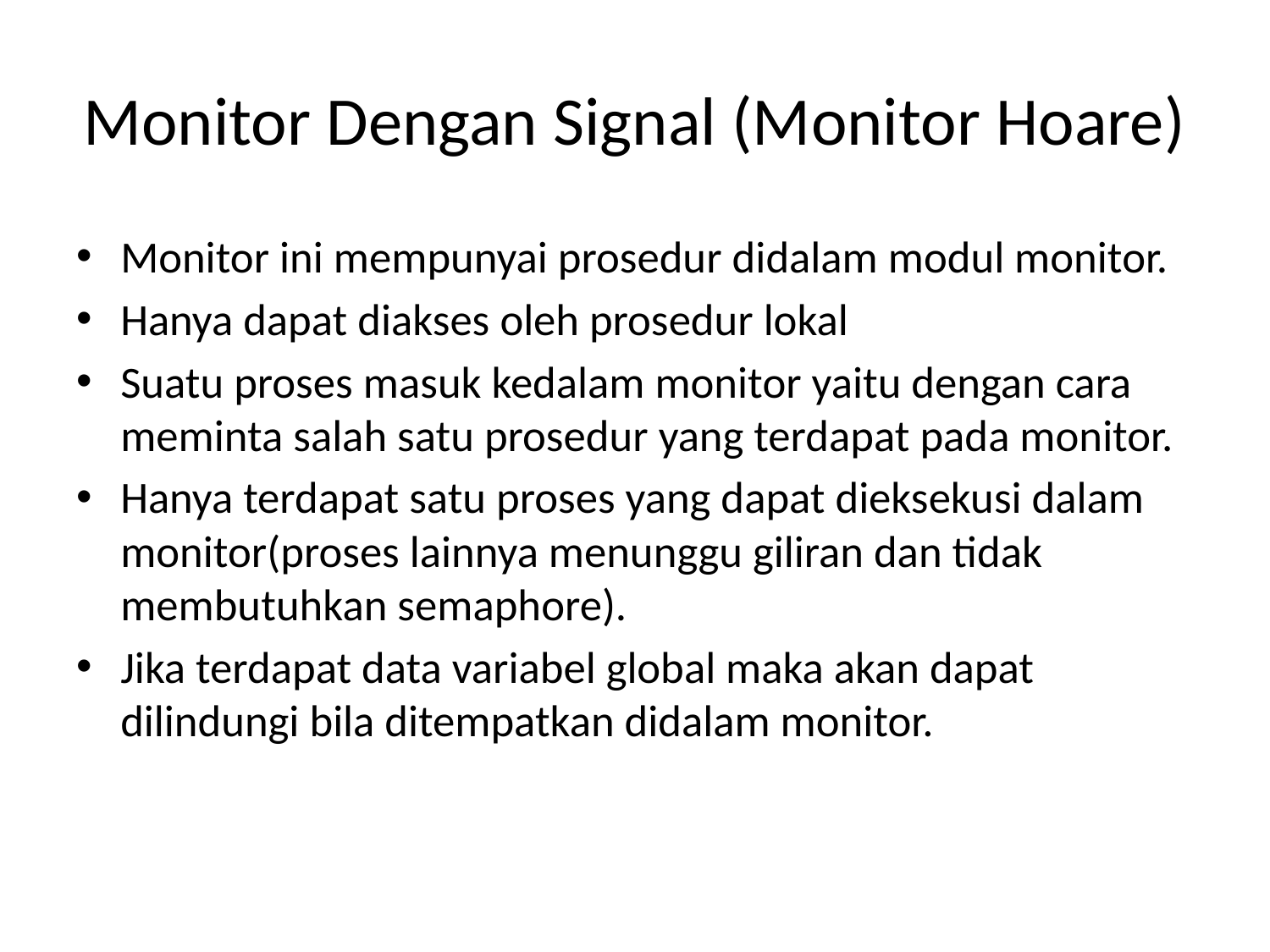

# Monitor Dengan Signal (Monitor Hoare)
Monitor ini mempunyai prosedur didalam modul monitor.
Hanya dapat diakses oleh prosedur lokal
Suatu proses masuk kedalam monitor yaitu dengan cara meminta salah satu prosedur yang terdapat pada monitor.
Hanya terdapat satu proses yang dapat dieksekusi dalam monitor(proses lainnya menunggu giliran dan tidak membutuhkan semaphore).
Jika terdapat data variabel global maka akan dapat dilindungi bila ditempatkan didalam monitor.